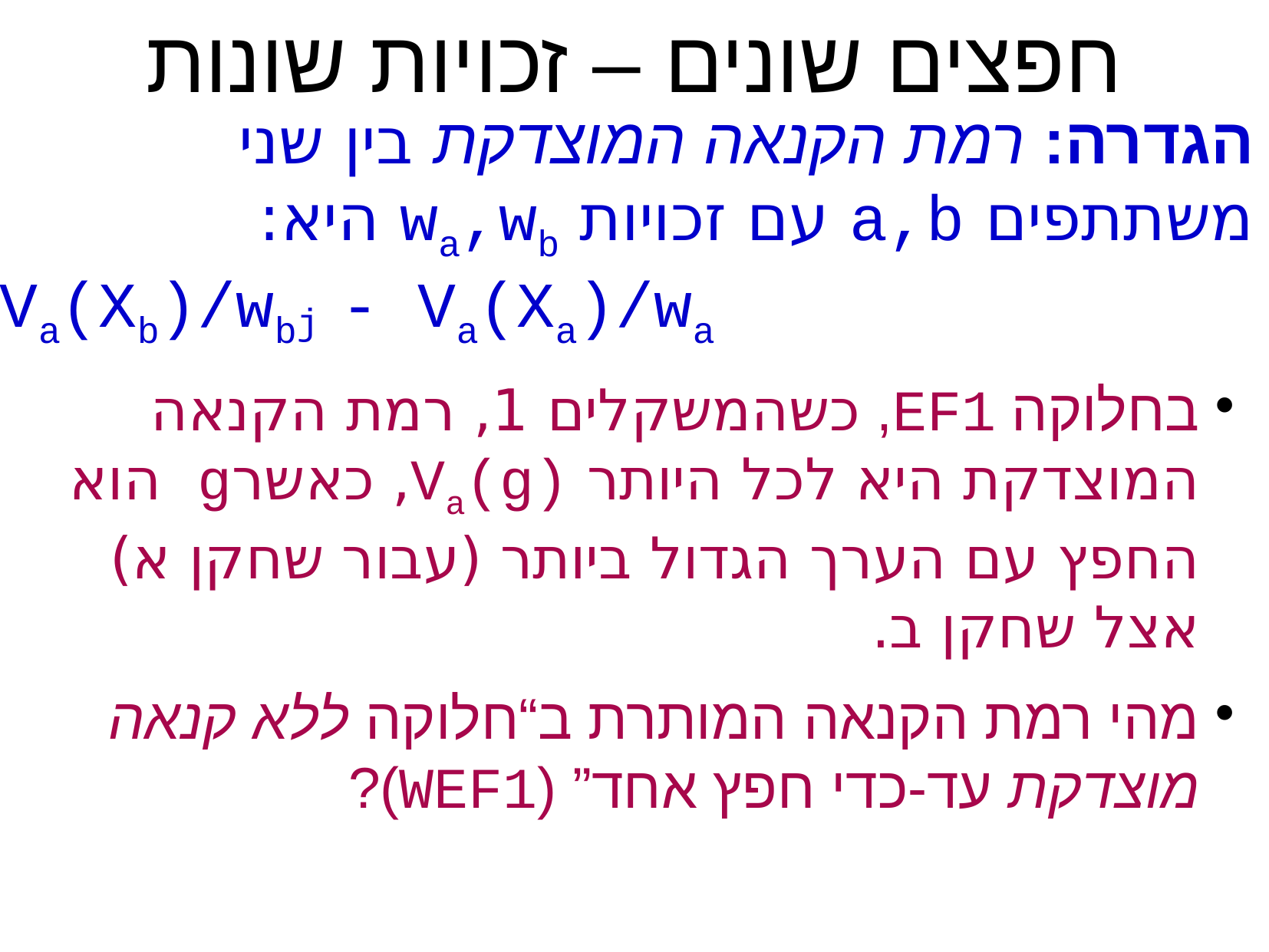

חפצים שונים – זכויות שונות
הגדרה: רמת הקנאה המוצדקת בין שני משתתפים a,b עם זכויות wa,wb היא:
Va(Xb)/wbj - Va(Xa)/wa
בחלוקה EF1, כשהמשקלים 1, רמת הקנאה המוצדקת היא לכל היותר Va(g), כאשרg  הוא החפץ עם הערך הגדול ביותר (עבור שחקן א) אצל שחקן ב.
מהי רמת הקנאה המותרת ב“חלוקה ללא קנאה מוצדקת עד-כדי חפץ אחד” (WEF1)?